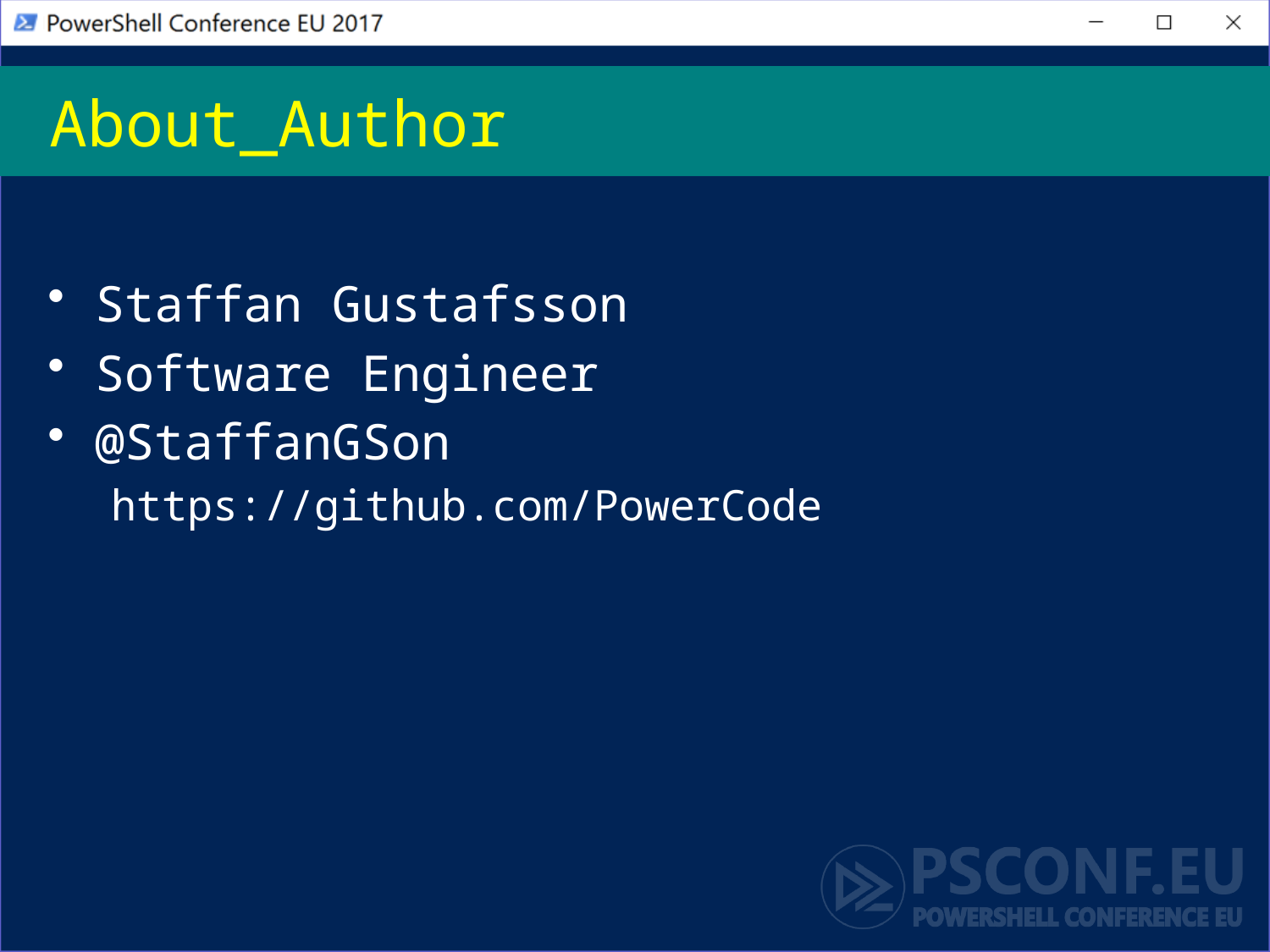

# About_Author
Staffan Gustafsson
Software Engineer
@StaffanGSon
https://github.com/PowerCode